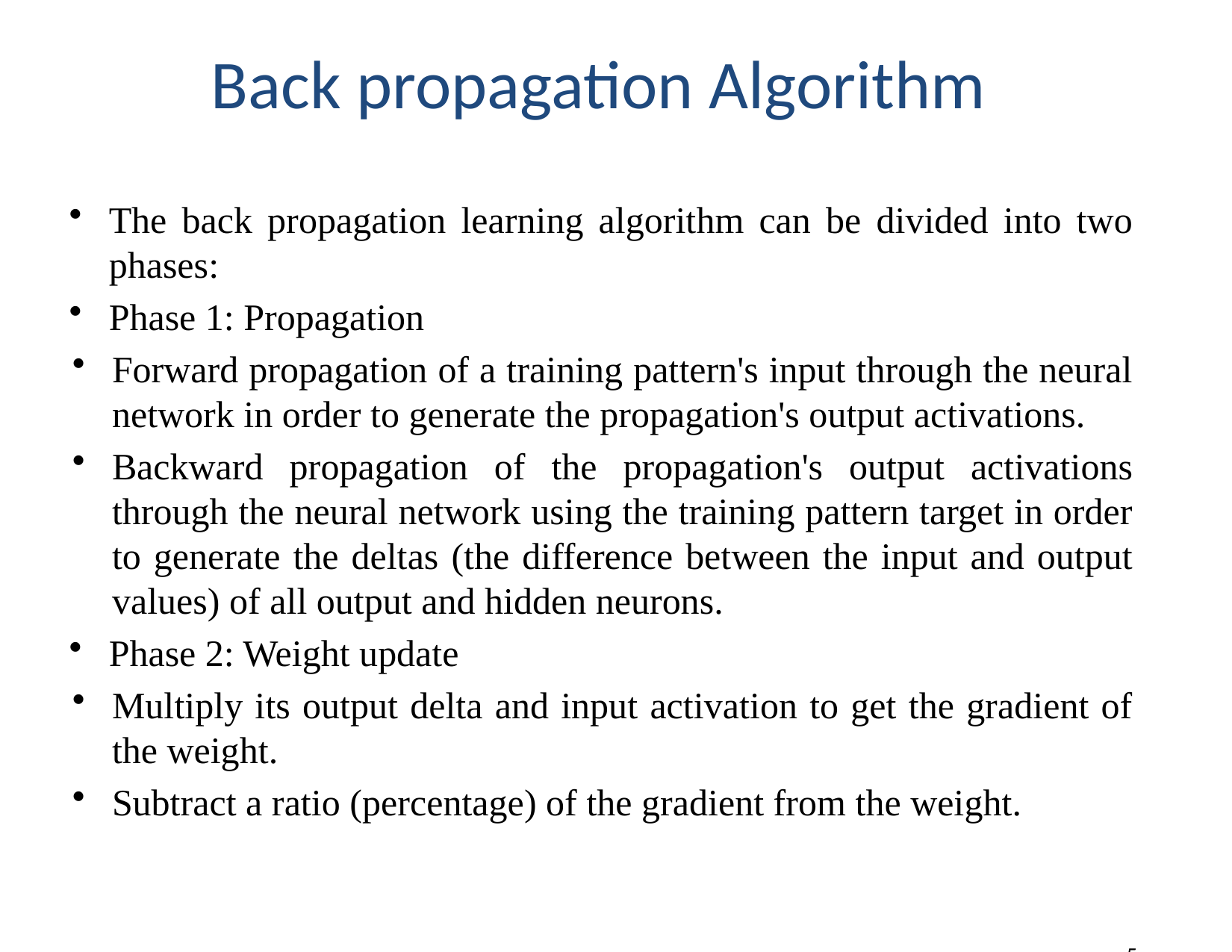

# Back propagation Algorithm
The back propagation learning algorithm can be divided into two phases:
Phase 1: Propagation
Forward propagation of a training pattern's input through the neural network in order to generate the propagation's output activations.
Backward propagation of the propagation's output activations through the neural network using the training pattern target in order to generate the deltas (the difference between the input and output values) of all output and hidden neurons.
Phase 2: Weight update
Multiply its output delta and input activation to get the gradient of the weight.
Subtract a ratio (percentage) of the gradient from the weight.
5